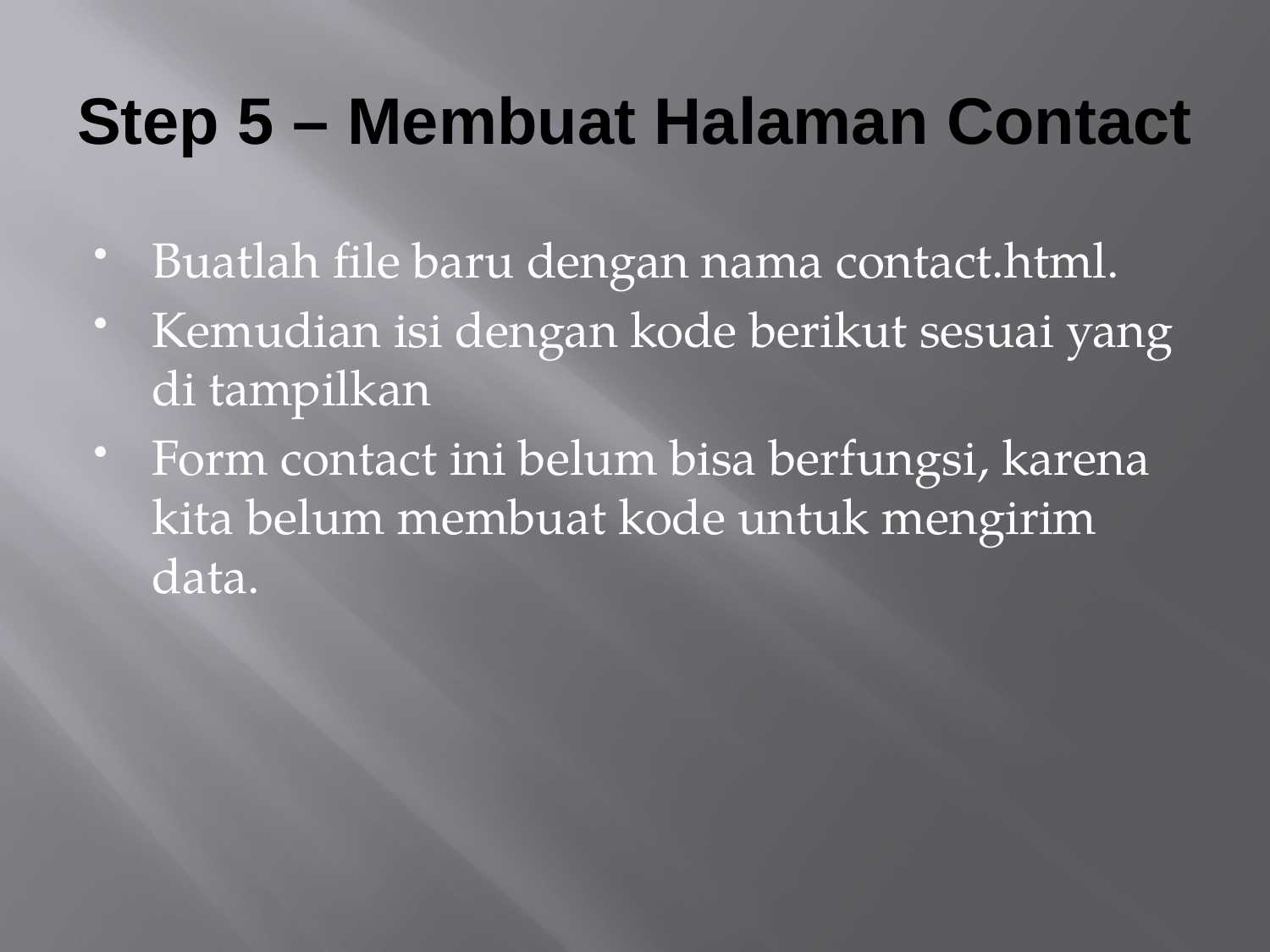

# Step 5 – Membuat Halaman Contact
Buatlah file baru dengan nama contact.html.
Kemudian isi dengan kode berikut sesuai yang di tampilkan
Form contact ini belum bisa berfungsi, karena kita belum membuat kode untuk mengirim data.